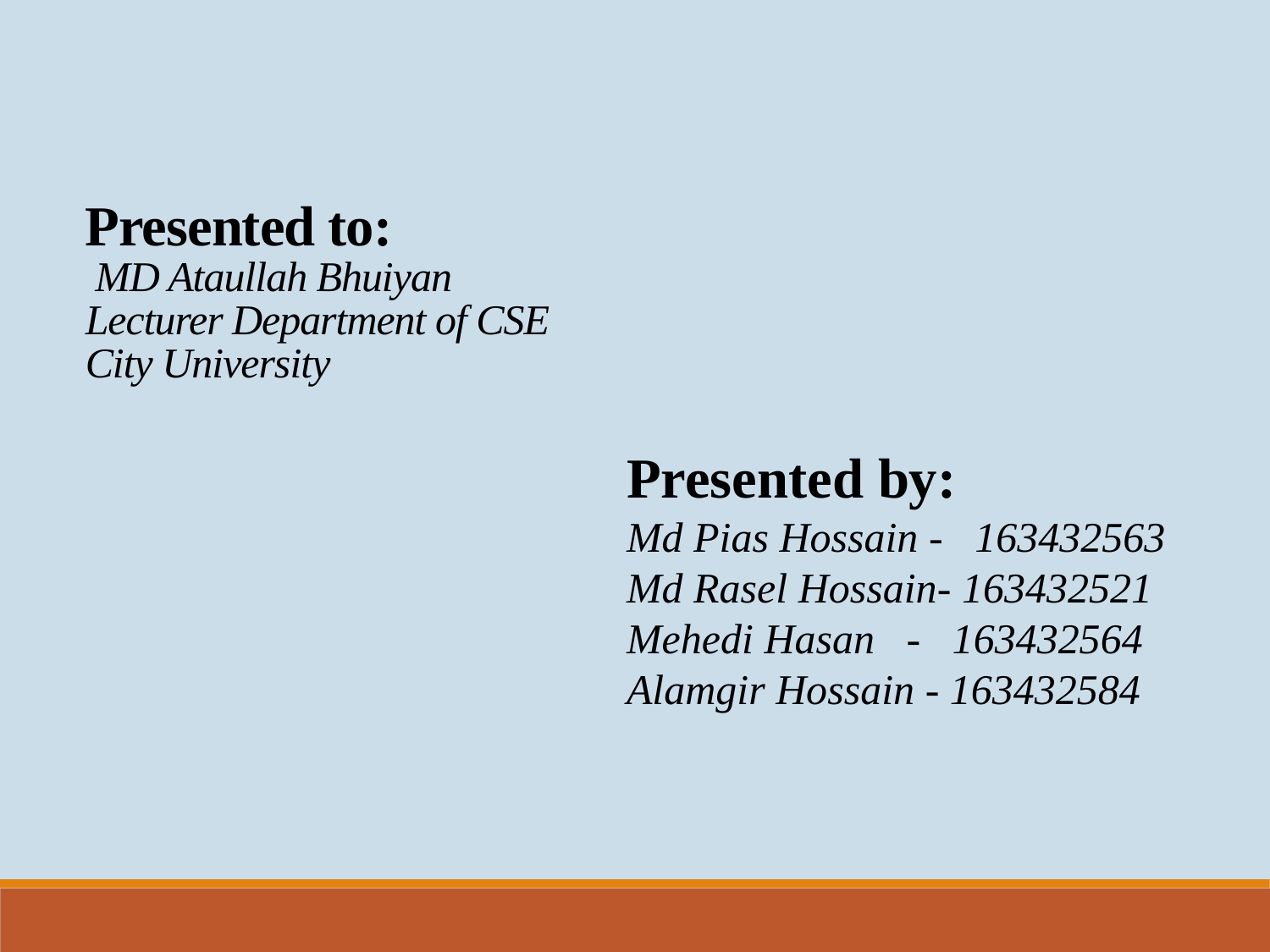

Presented to:
 MD Ataullah Bhuiyan
Lecturer Department of CSE
City University
Presented by:
Md Pias Hossain -   163432563
Md Rasel Hossain- 163432521
Mehedi Hasan   -   163432564
Alamgir Hossain - 163432584